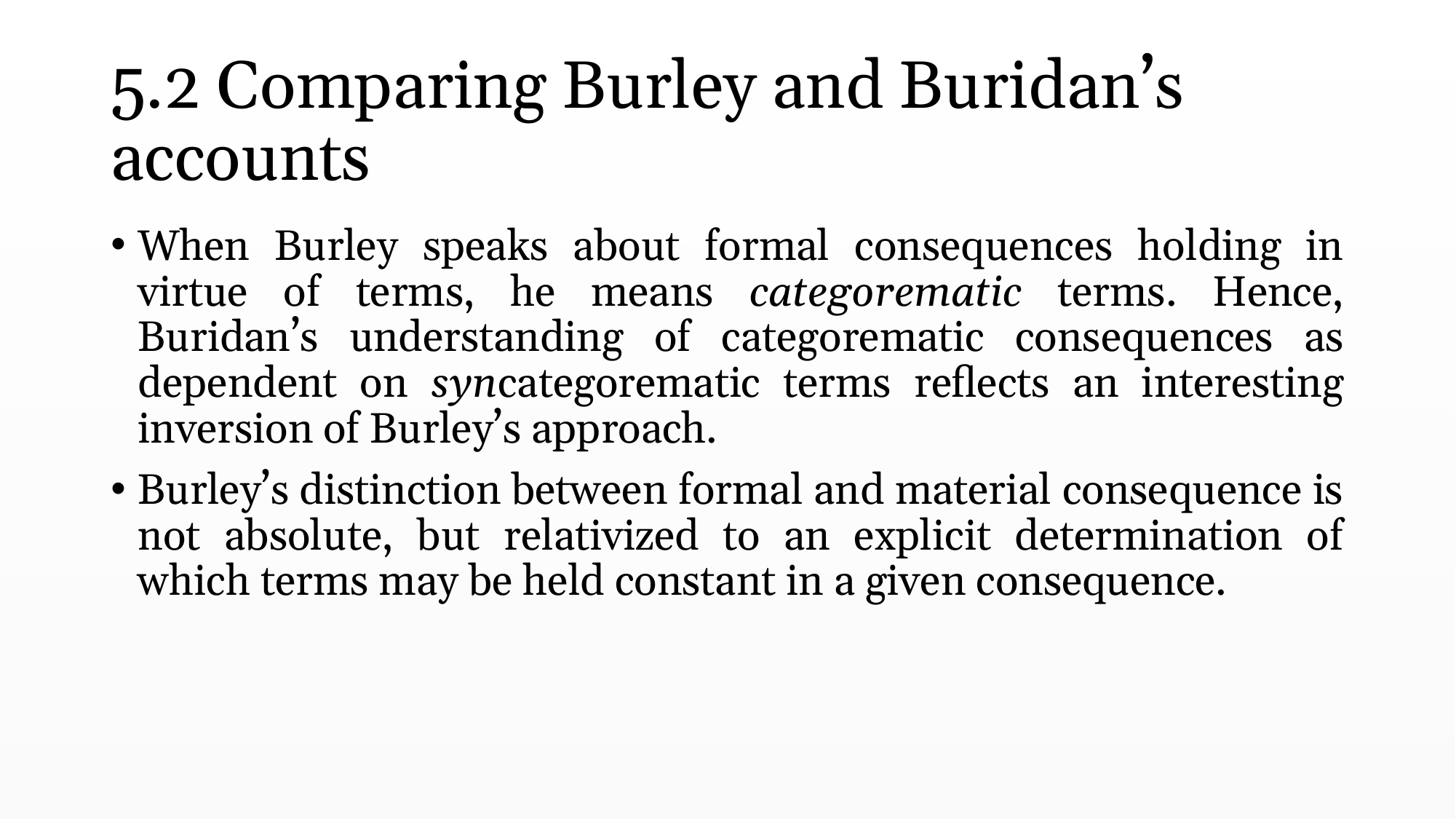

# 5.2 Comparing Burley and Buridan’s accounts
When Burley speaks about formal consequences holding in virtue of terms, he means categorematic terms. Hence, Buridan’s understanding of categorematic consequences as dependent on syncategorematic terms reflects an interesting inversion of Burley’s approach.
Burley’s distinction between formal and material consequence is not absolute, but relativized to an explicit determination of which terms may be held constant in a given consequence.